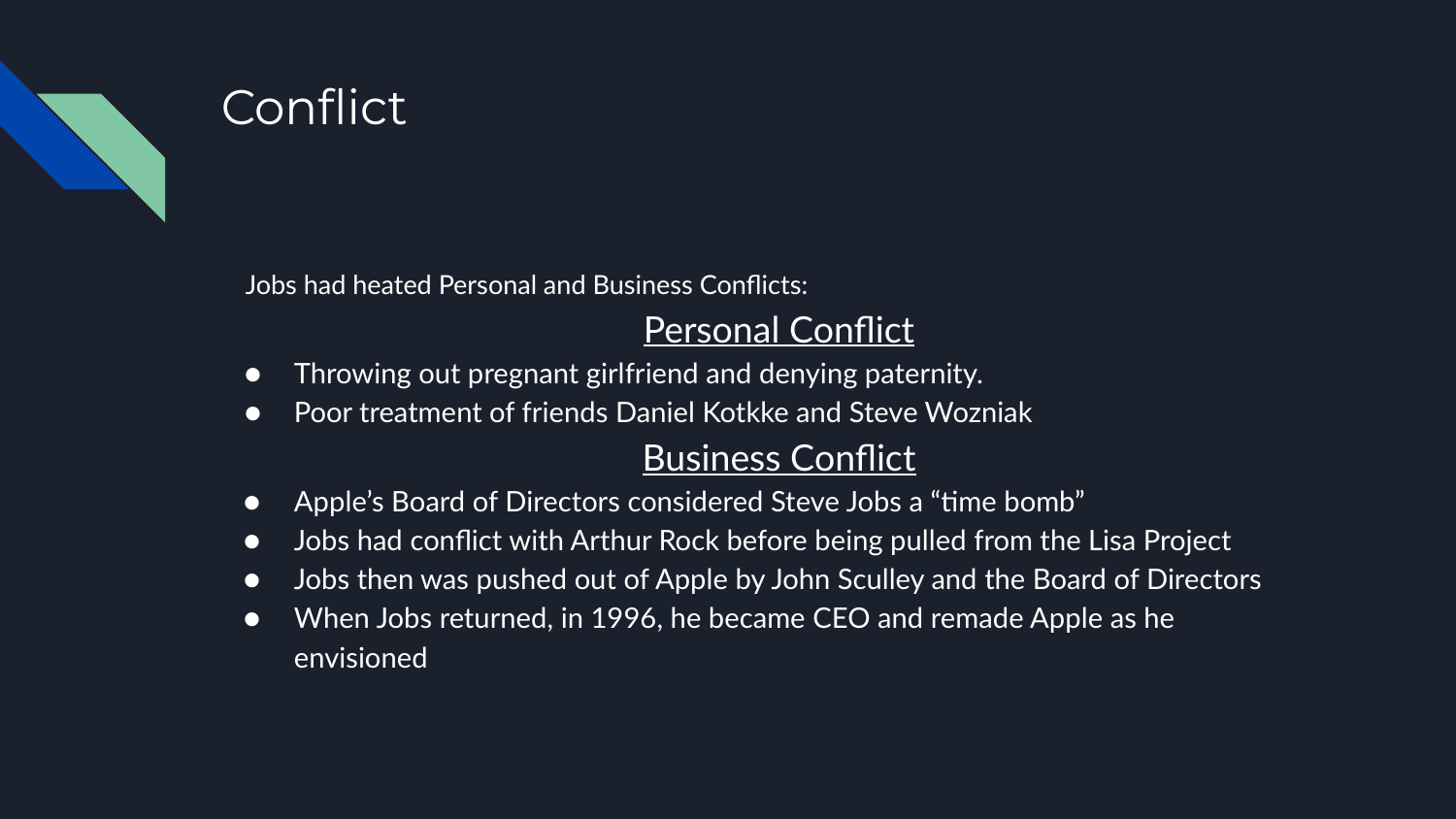

# Conflict
Jobs had heated Personal and Business Conflicts:
Personal Conflict
Throwing out pregnant girlfriend and denying paternity.
Poor treatment of friends Daniel Kotkke and Steve Wozniak
Business Conflict
Apple’s Board of Directors considered Steve Jobs a “time bomb”
Jobs had conflict with Arthur Rock before being pulled from the Lisa Project
Jobs then was pushed out of Apple by John Sculley and the Board of Directors
When Jobs returned, in 1996, he became CEO and remade Apple as he envisioned